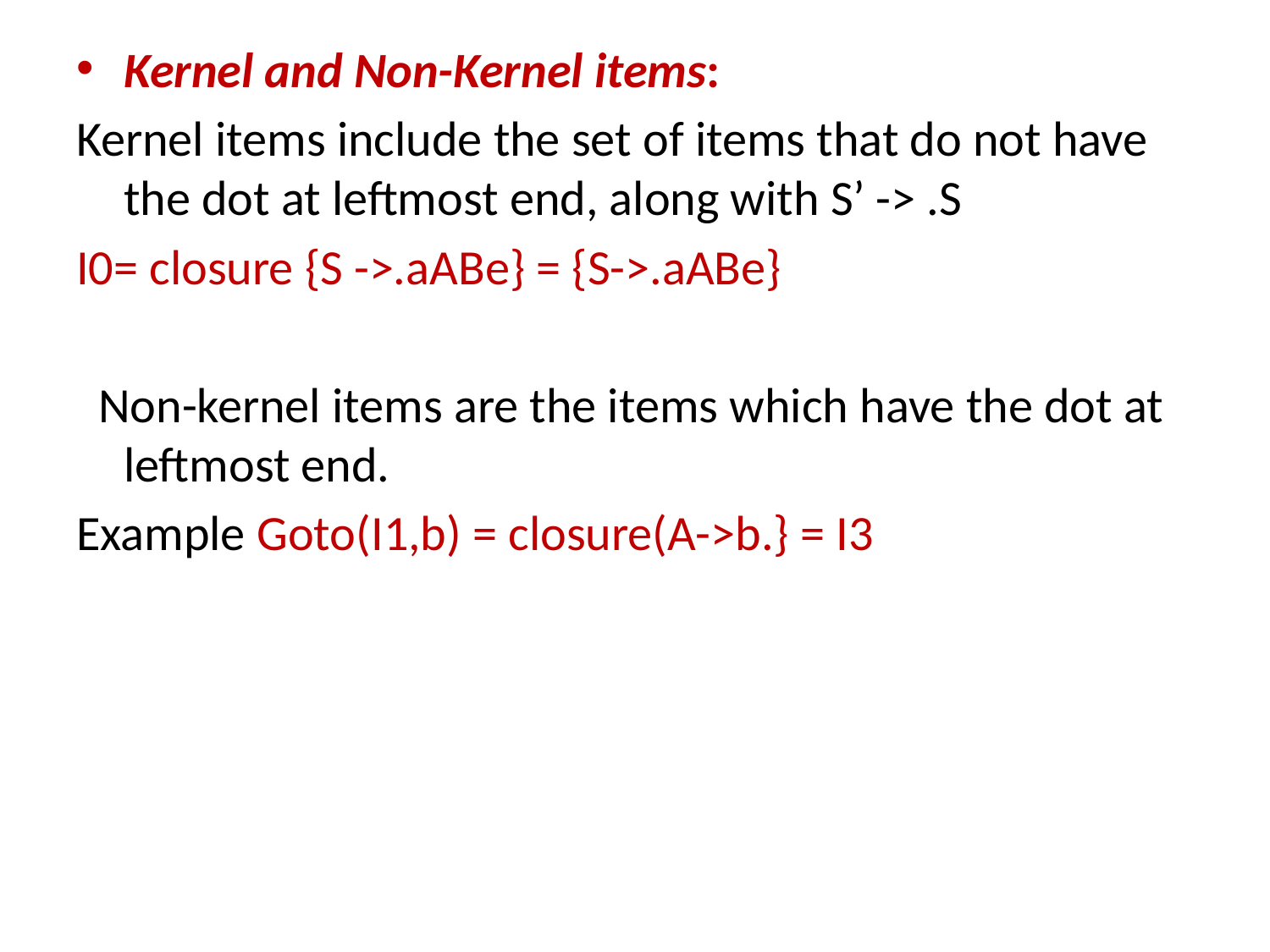

Kernel and Non-Kernel items:
Kernel items include the set of items that do not have the dot at leftmost end, along with S’ -> .S
I0= closure {S ->.aABe} = {S->.aABe}

  Non-kernel items are the items which have the dot at leftmost end.
Example Goto(I1,b) = closure(A->b.} = I3